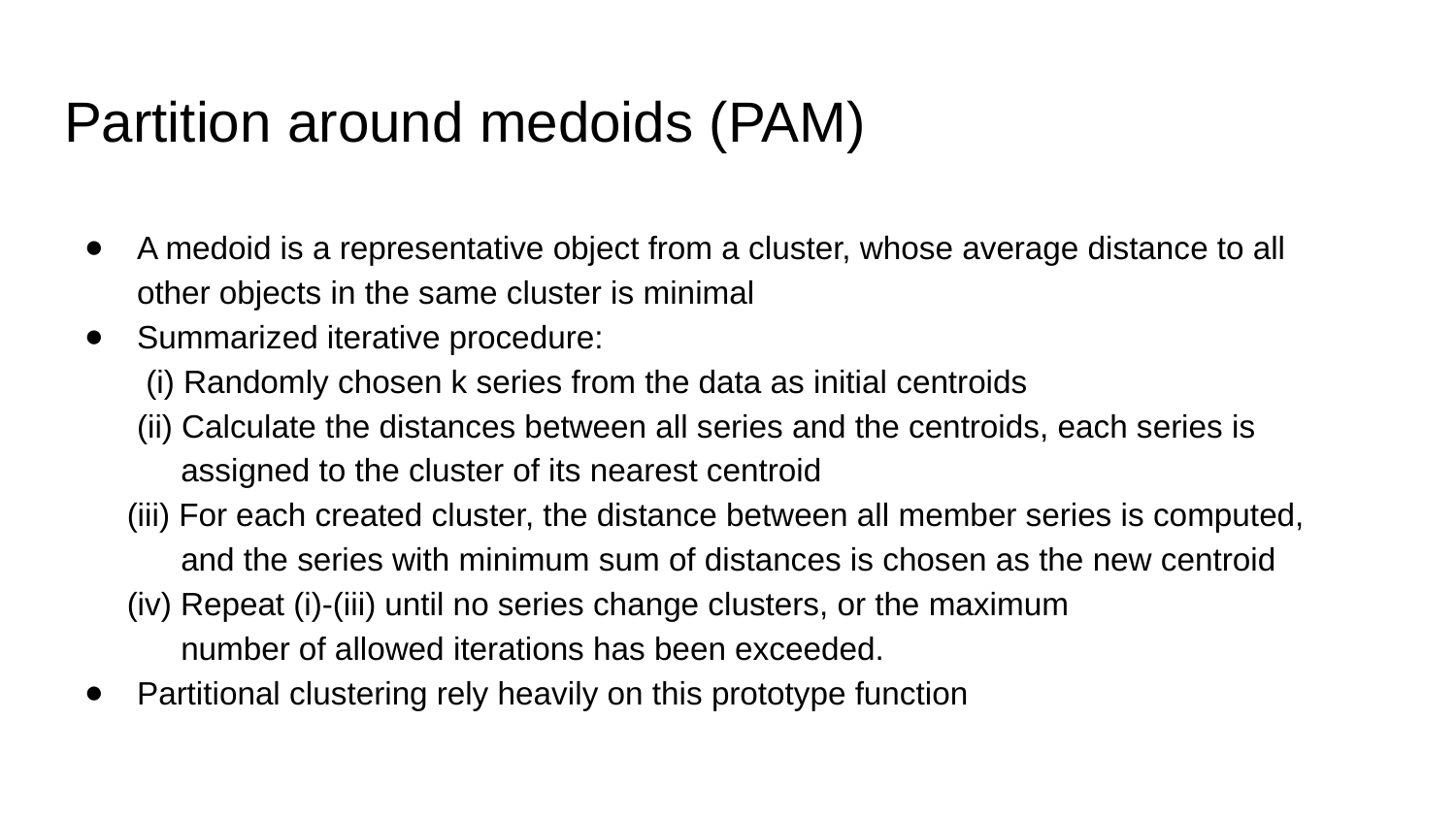

# Partition around medoids (PAM)
A medoid is a representative object from a cluster, whose average distance to all other objects in the same cluster is minimal
Summarized iterative procedure:
 (i) Randomly chosen k series from the data as initial centroids
(ii) Calculate the distances between all series and the centroids, each series is
             assigned to the cluster of its nearest centroid
       (iii) For each created cluster, the distance between all member series is computed,
             and the series with minimum sum of distances is chosen as the new centroid
       (iv) Repeat (i)-(iii) until no series change clusters, or the maximum
             number of allowed iterations has been exceeded.
Partitional clustering rely heavily on this prototype function